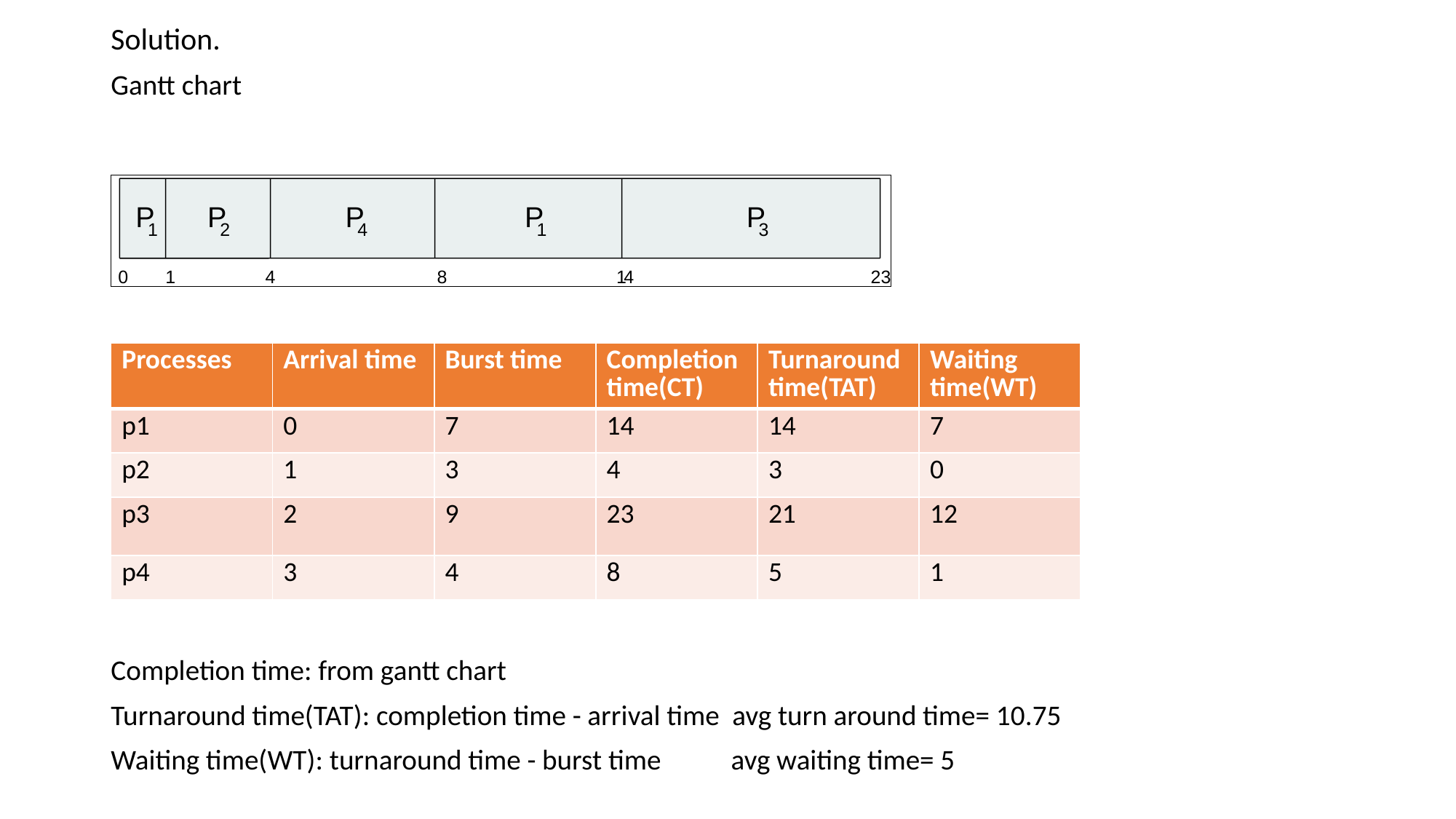

# Solution.
Gantt chart

Completion time: from gantt chart
Turnaround time(TAT): completion time - arrival time  avg turn around time= 10.75
Waiting time(WT): turnaround time - burst time           avg waiting time= 5

P
P
P
P
P
1
2
4
1
3

0
1
4

8
1
4
23

| Processes | Arrival time | Burst time | Completion time(CT) | Turnaround time(TAT) | Waiting time(WT) |
| --- | --- | --- | --- | --- | --- |
| p1 | 0 | 7 | 14 | 14 | 7 |
| p2 | 1 | 3 | 4 | 3 | 0 |
| p3 | 2 | 9 | 23 | 21 | 12 |
| p4 | 3 | 4 | 8 | 5 | 1 |